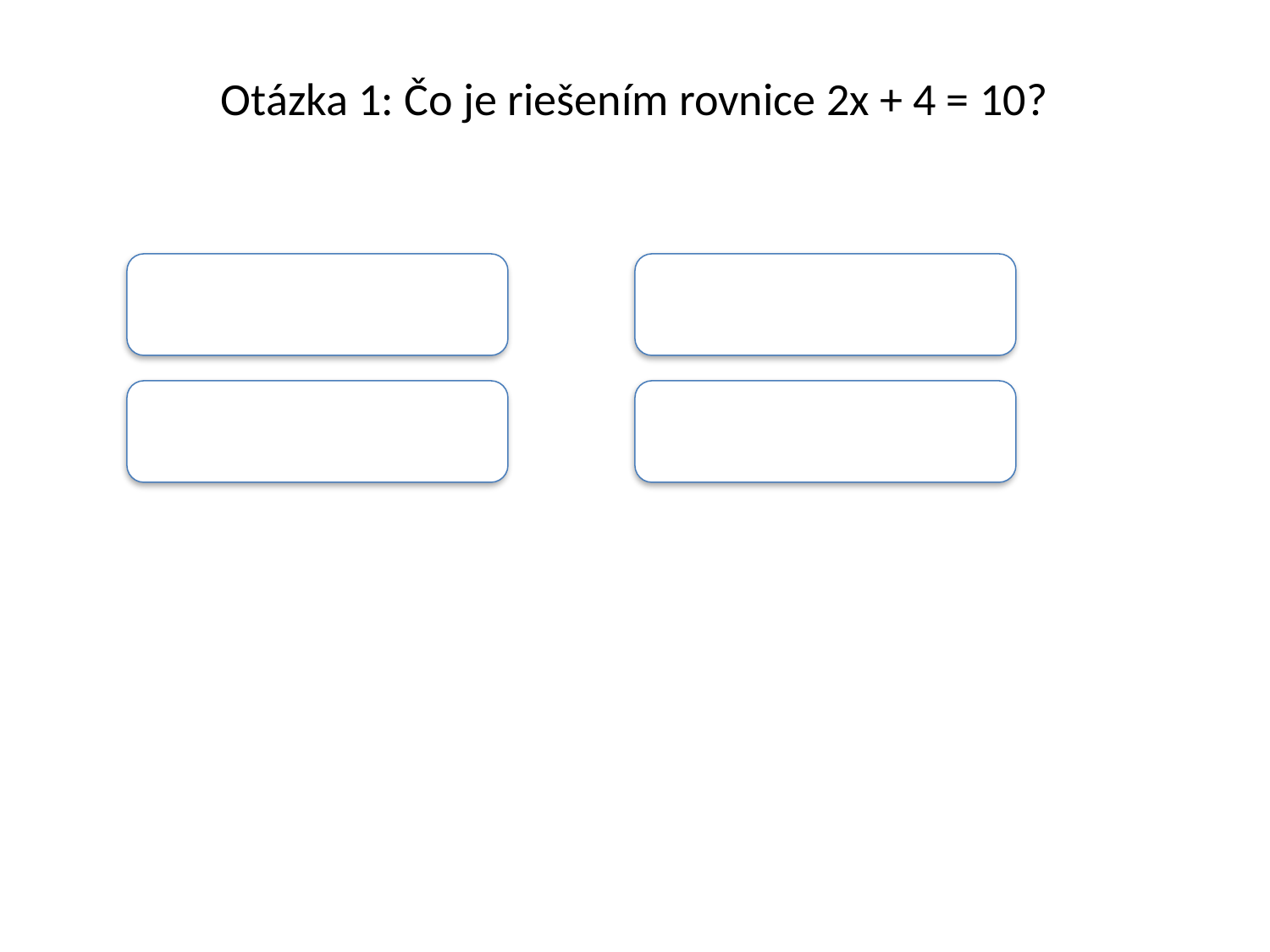

Otázka 1: Čo je riešením rovnice 2x + 4 = 10?
a) x = 2
b) x = 3
c) x = 4
d) x = 5